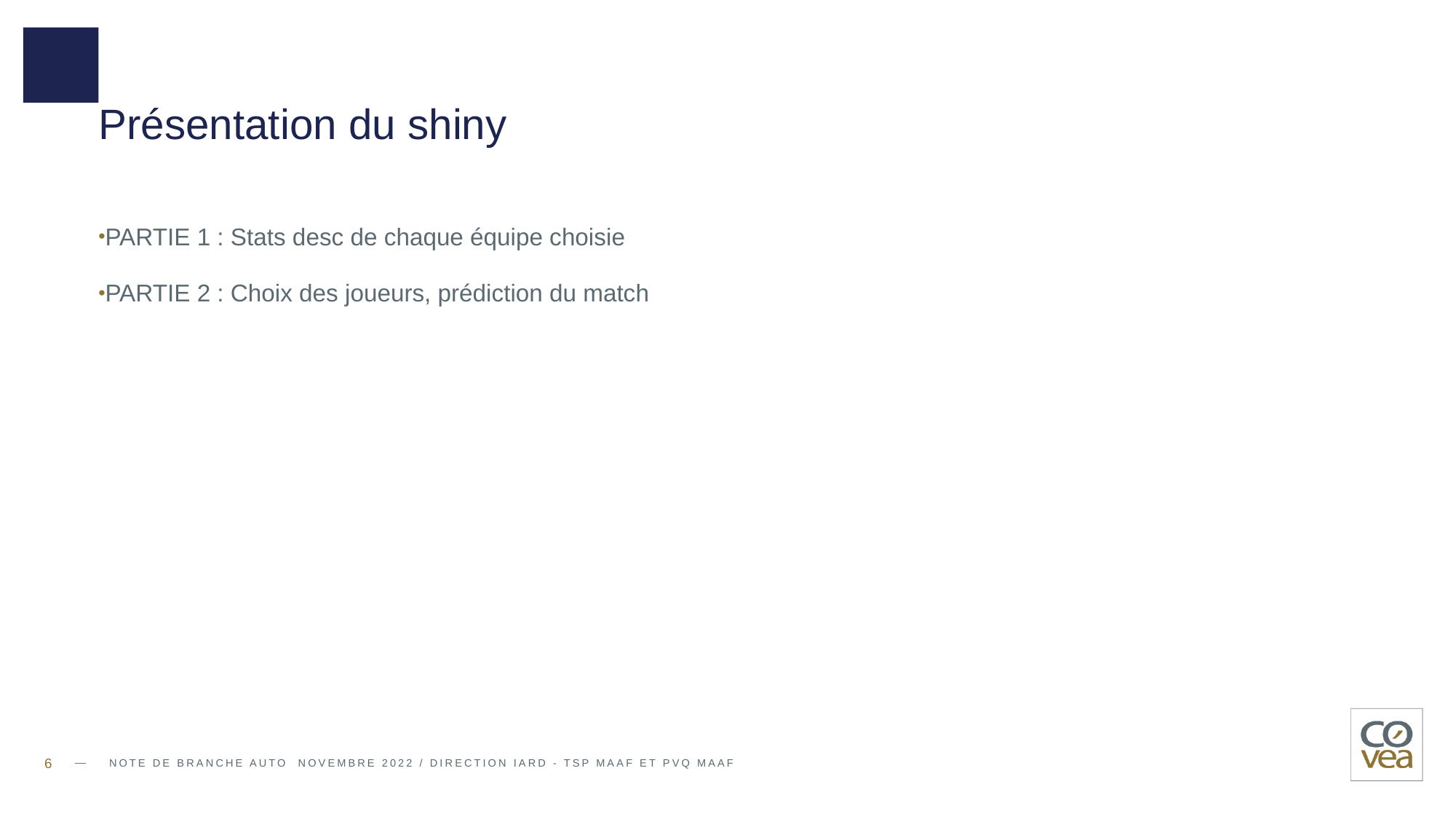

# Présentation du shiny
PARTIE 1 : Stats desc de chaque équipe choisie

PARTIE 2 : Choix des joueurs, prédiction du match
6
Note de branche AUTO  Novembre 2022 / DIRECTION IARD - TSP MAAF ET PVQ MAAF